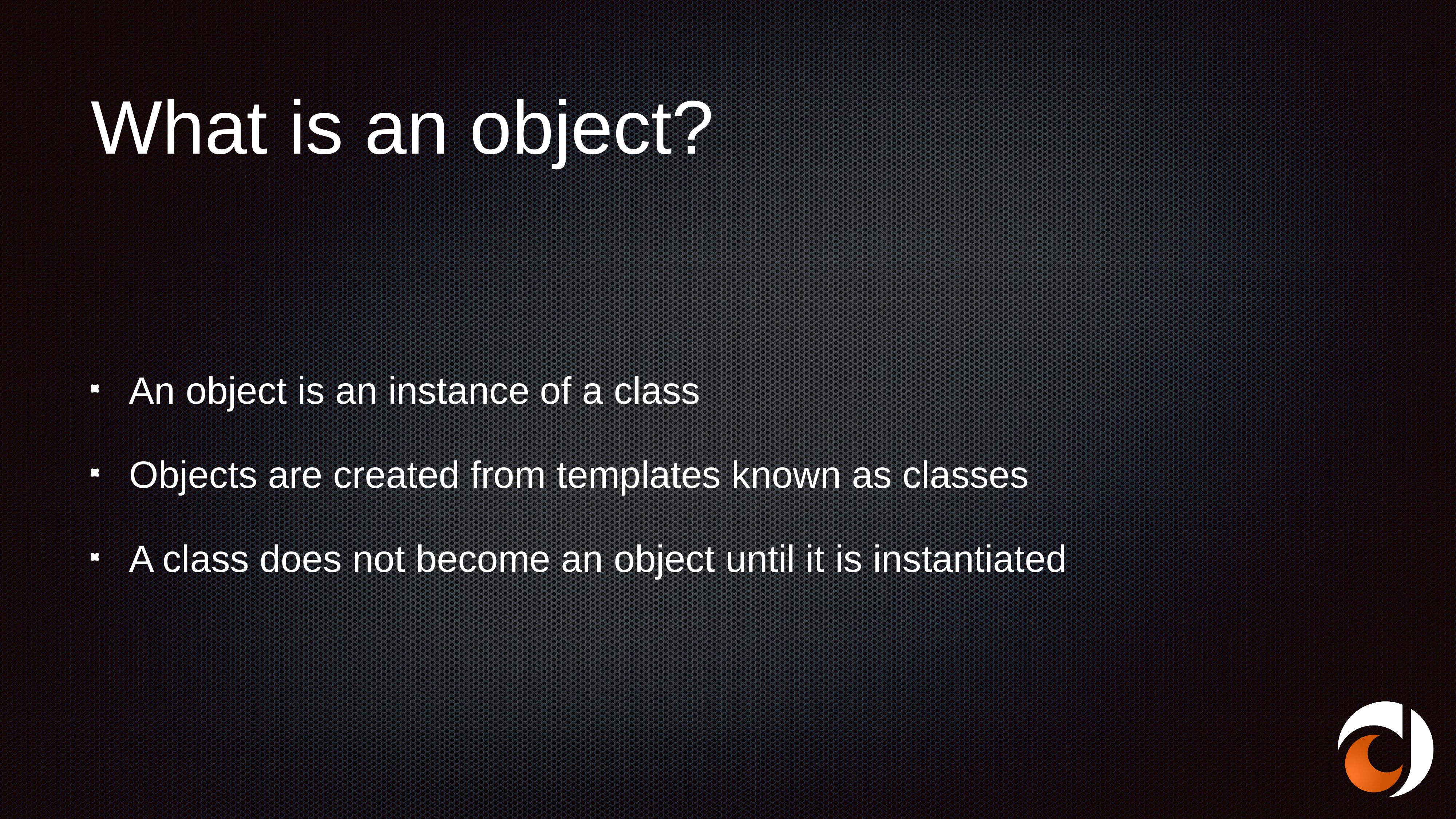

# What is an object?
An object is an instance of a class
Objects are created from templates known as classes
A class does not become an object until it is instantiated